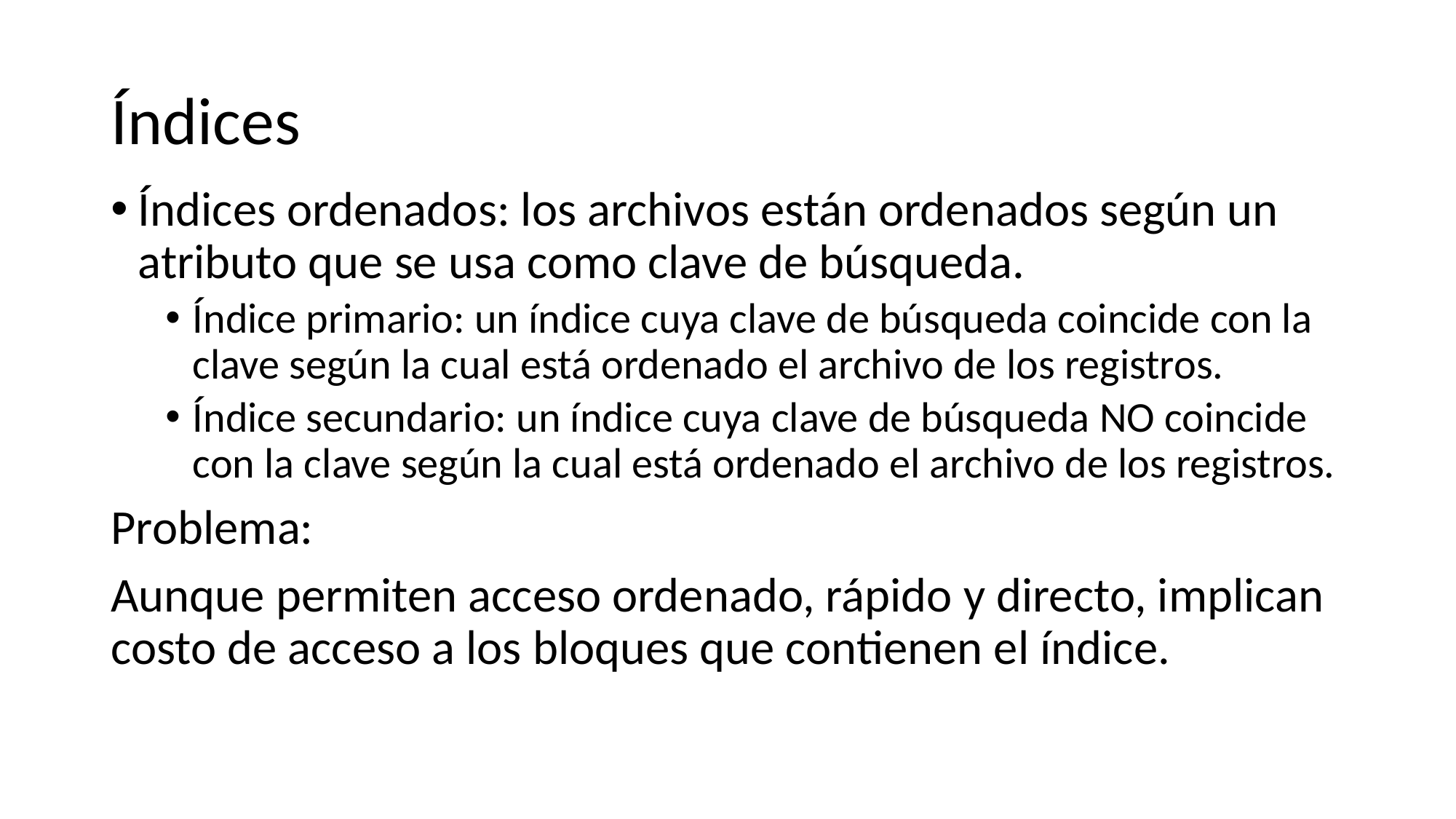

# Índices
Índices ordenados: los archivos están ordenados según un atributo que se usa como clave de búsqueda.
Índice primario: un índice cuya clave de búsqueda coincide con la clave según la cual está ordenado el archivo de los registros.
Índice secundario: un índice cuya clave de búsqueda NO coincide con la clave según la cual está ordenado el archivo de los registros.
Problema:
Aunque permiten acceso ordenado, rápido y directo, implican costo de acceso a los bloques que contienen el índice.